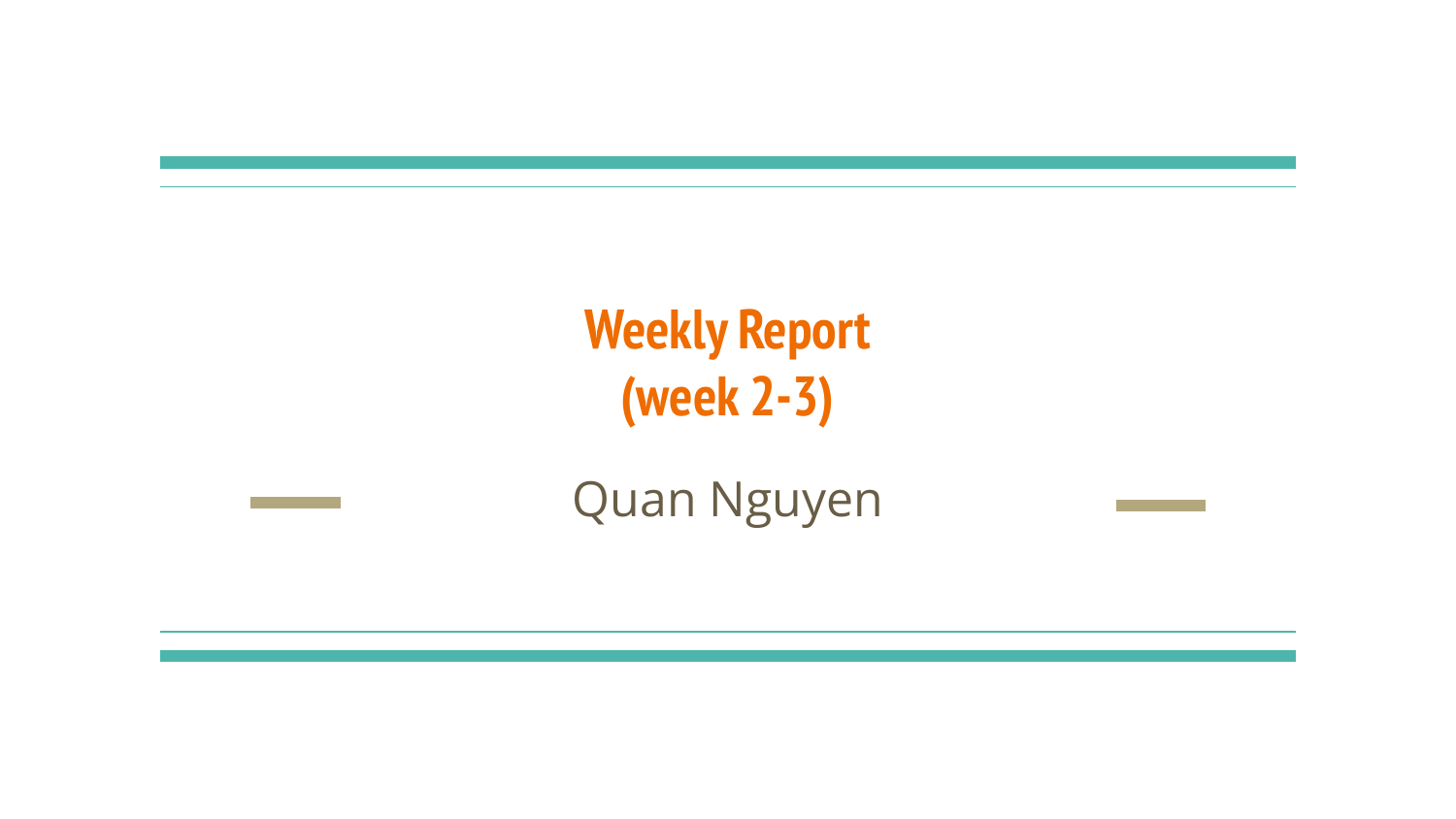

# Weekly Report
(week 2-3)
Quan Nguyen